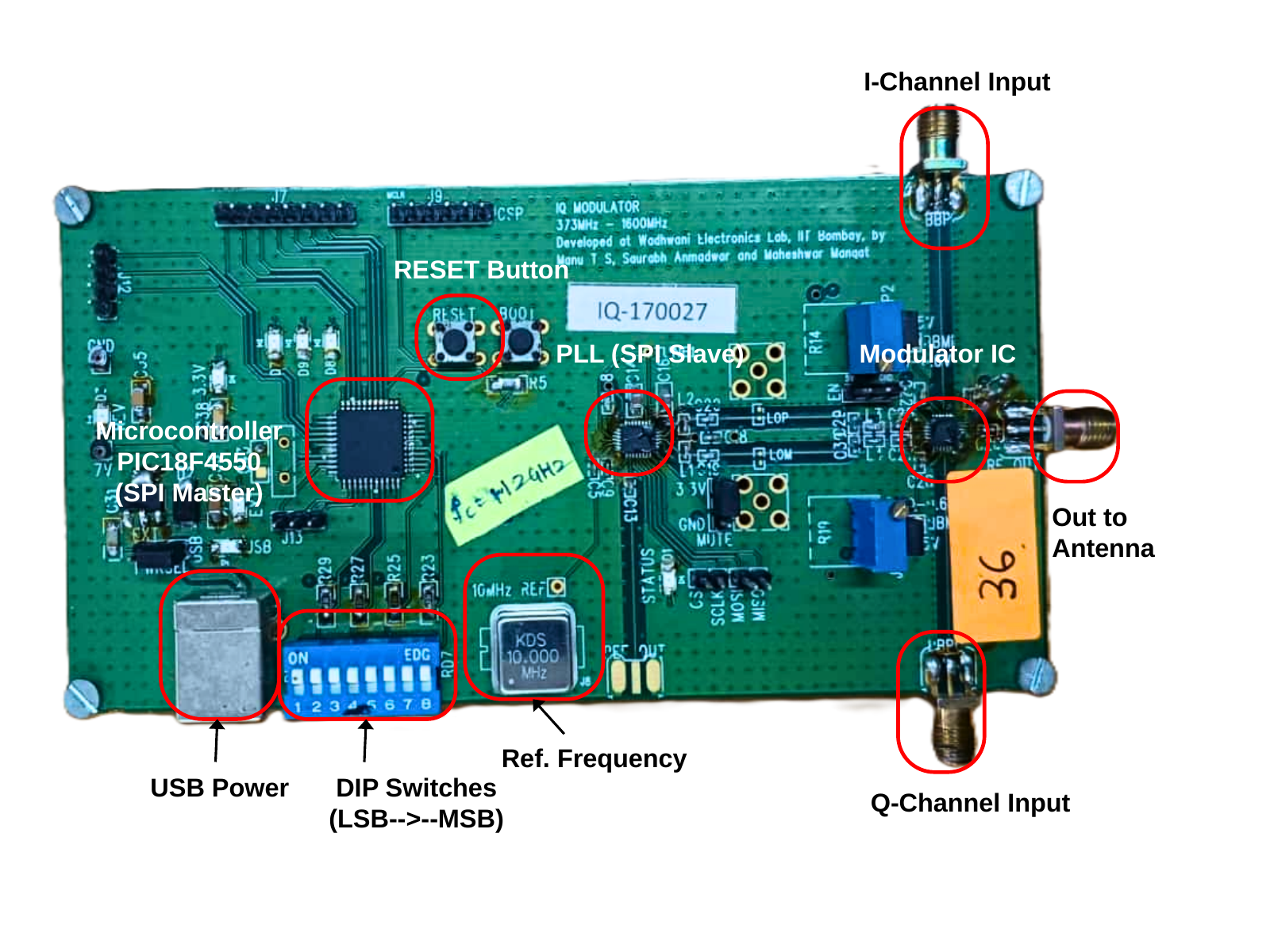

I-Channel Input

RESET Button

PLL (SPI Slave)
Modulator IC

Microcontroller
 PIC18F4550
(SPI Master)

Out to Antenna

Ref. Frequency
USB Power
DIP Switches
(LSB-->--MSB)
Q-Channel Input